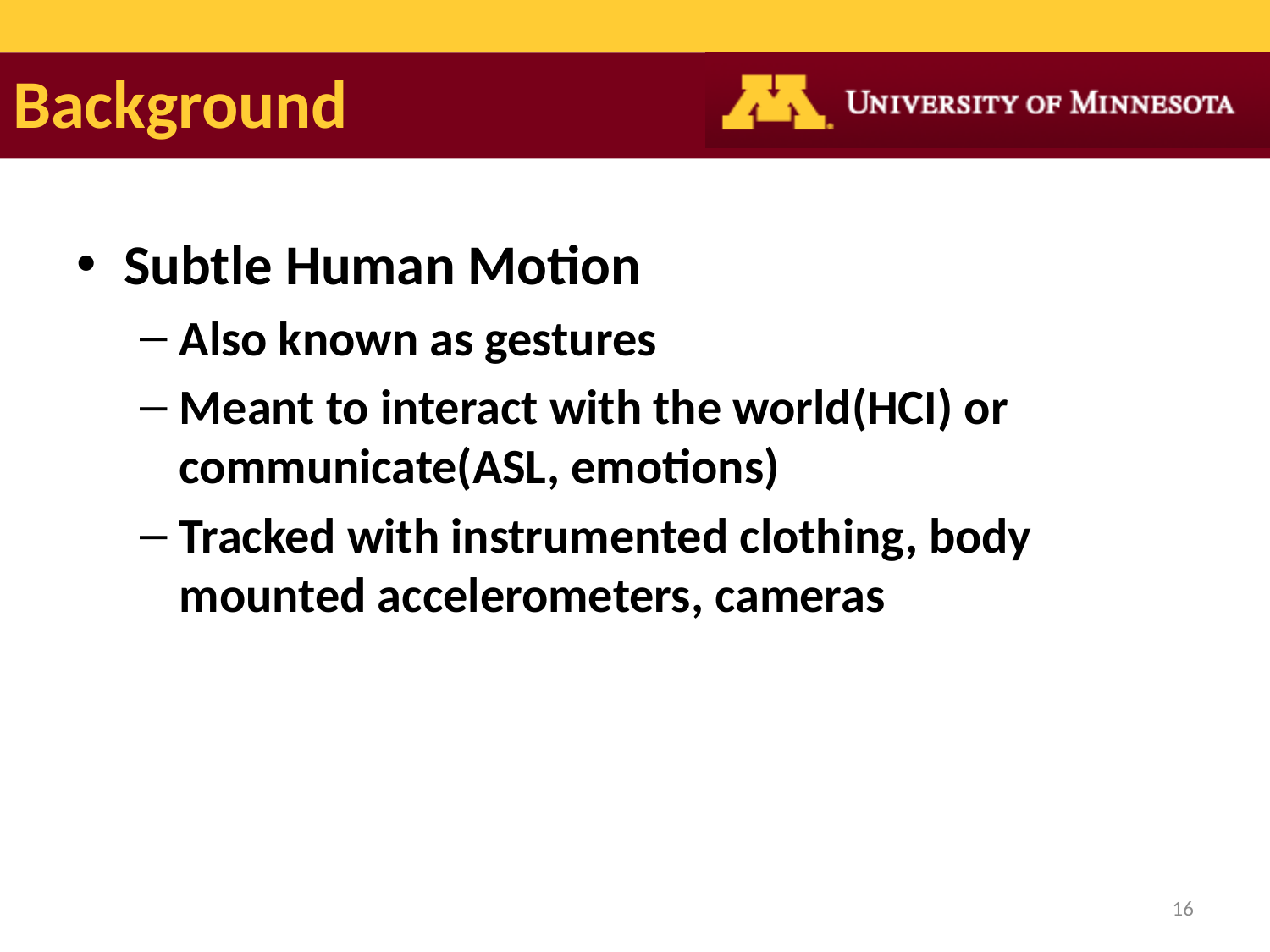

# Background
Subtle Human Motion
Also known as gestures
Meant to interact with the world(HCI) or communicate(ASL, emotions)
Tracked with instrumented clothing, body mounted accelerometers, cameras

16